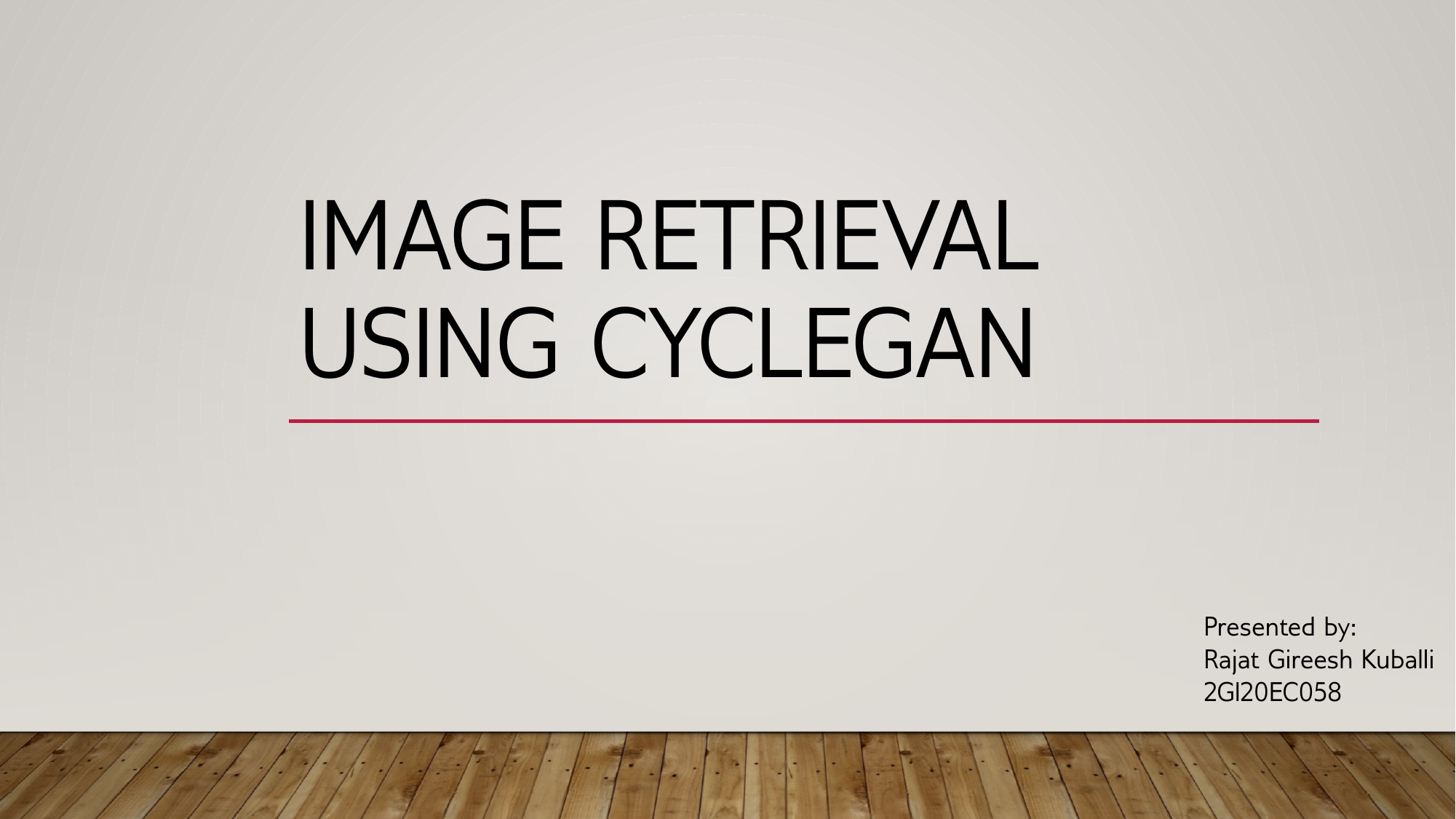

# Image Retrieval Using CycleGAN
Presented by:
Rajat Gireesh Kuballi
2GI20EC058